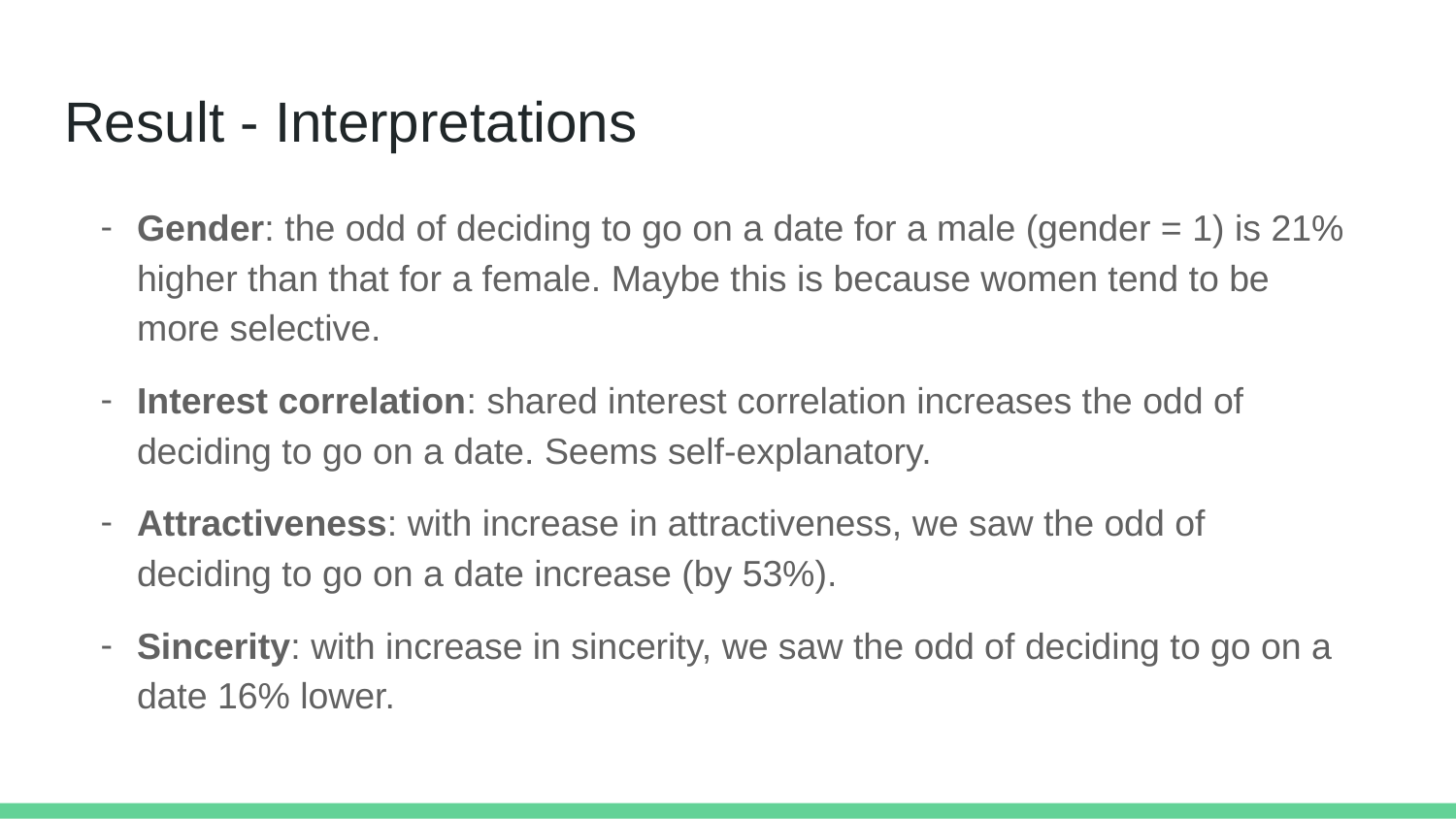

# Result - Interpretations
Gender: the odd of deciding to go on a date for a male (gender = 1) is 21% higher than that for a female. Maybe this is because women tend to be more selective.
Interest correlation: shared interest correlation increases the odd of deciding to go on a date. Seems self-explanatory.
Attractiveness: with increase in attractiveness, we saw the odd of deciding to go on a date increase (by 53%).
Sincerity: with increase in sincerity, we saw the odd of deciding to go on a date 16% lower.